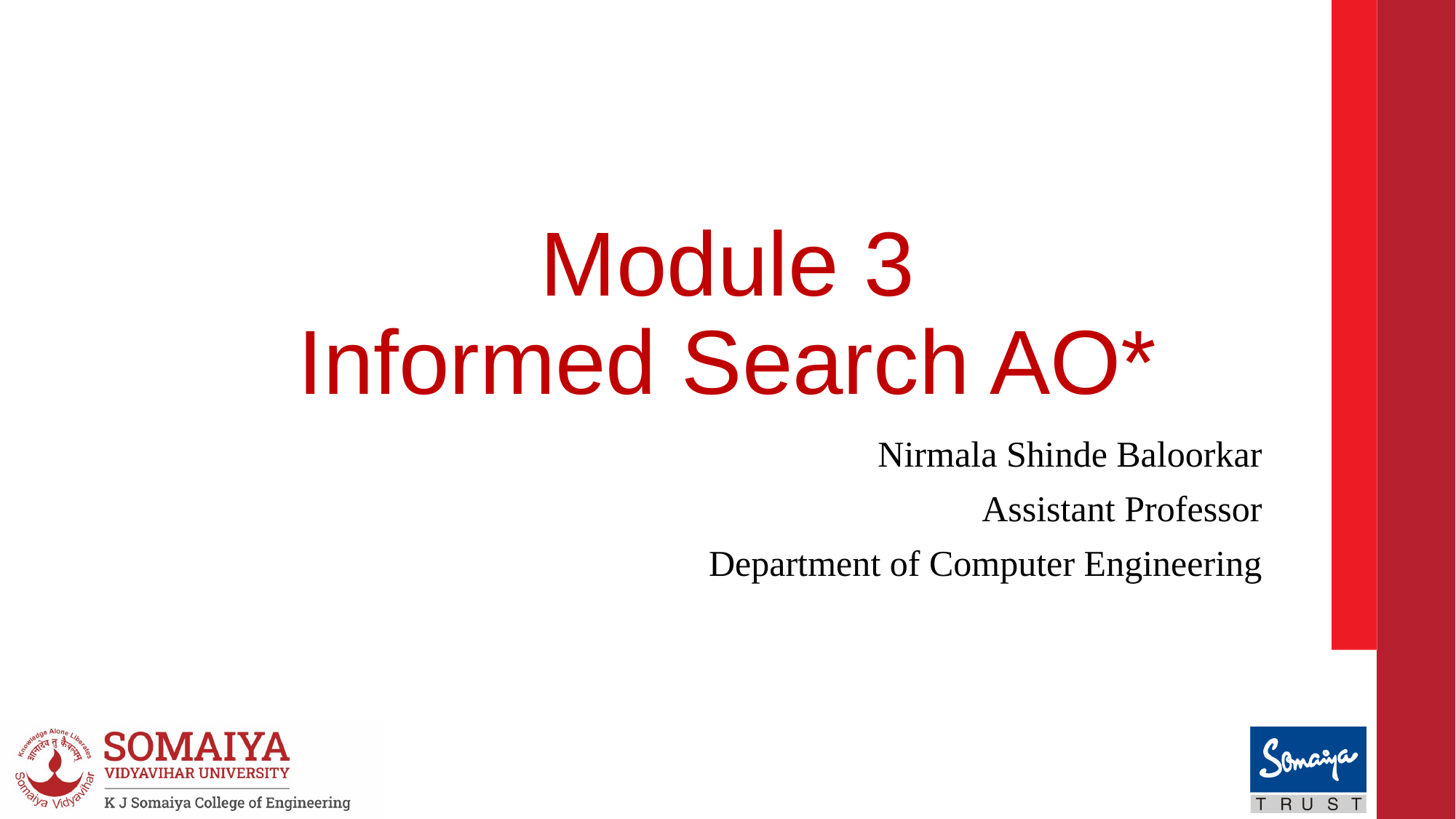

# Module 3 Informed Search AO*
Nirmala Shinde Baloorkar
Assistant Professor
Department of Computer Engineering